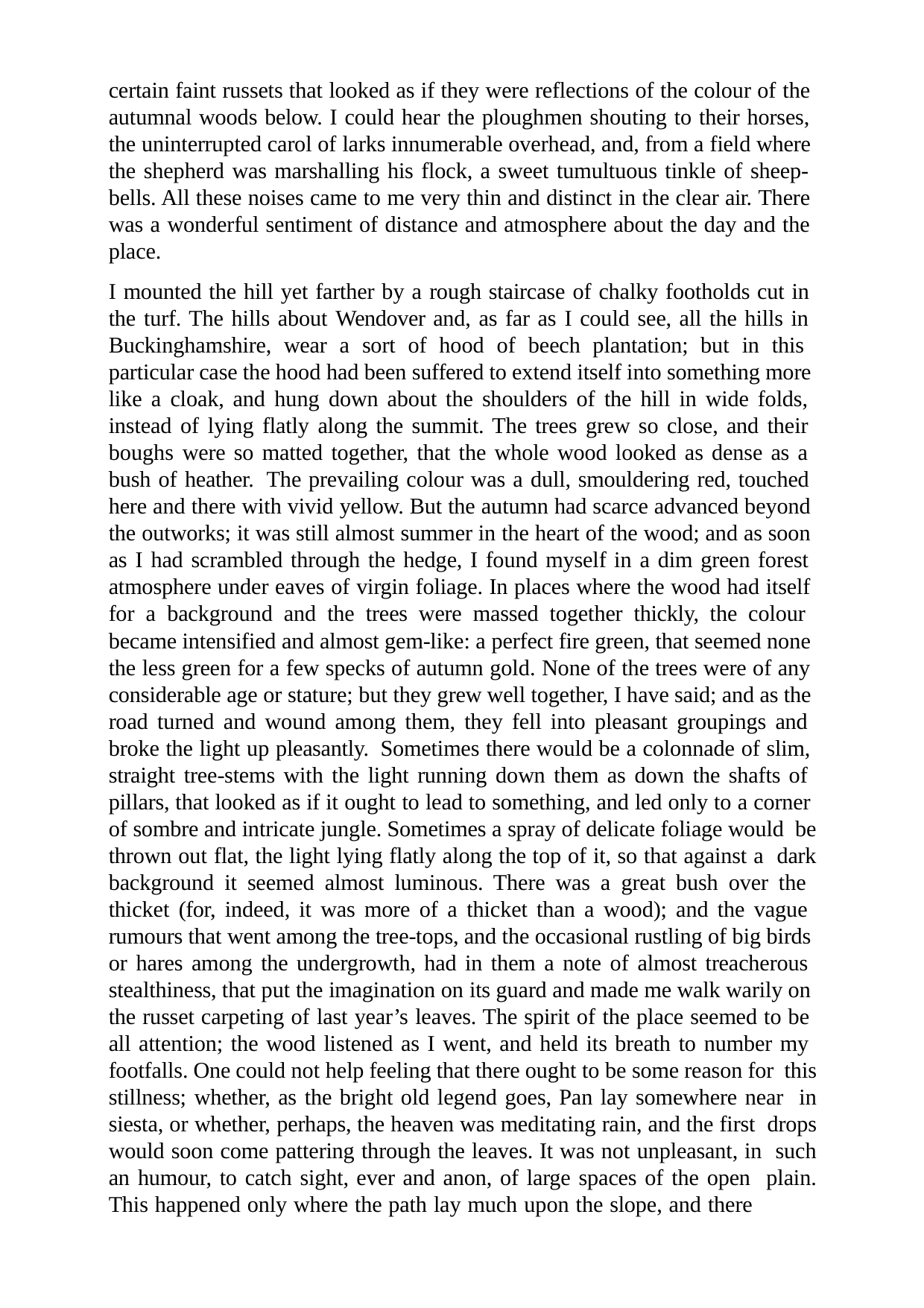

certain faint russets that looked as if they were reflections of the colour of the  autumnal woods below. I could hear the ploughmen shouting to their horses,  the uninterrupted carol of larks innumerable overhead, and, from a field where  the shepherd was marshalling his flock, a sweet tumultuous tinkle of sheep-  bells. All these noises came to me very thin and distinct in the clear air. There  was a wonderful sentiment of distance and atmosphere about the day and the  place.
I mounted the hill yet farther by a rough staircase of chalky footholds cut in  the turf. The hills about Wendover and, as far as I could see, all the hills in  Buckinghamshire, wear a sort of hood of beech plantation; but in this  particular case the hood had been suffered to extend itself into something more  like a cloak, and hung down about the shoulders of the hill in wide folds,  instead of lying flatly along the summit. The trees grew so close, and their  boughs were so matted together, that the whole wood looked as dense as a  bush of heather. The prevailing colour was a dull, smouldering red, touched  here and there with vivid yellow. But the autumn had scarce advanced beyond  the outworks; it was still almost summer in the heart of the wood; and as soon  as I had scrambled through the hedge, I found myself in a dim green forest  atmosphere under eaves of virgin foliage. In places where the wood had itself  for a background and the trees were massed together thickly, the colour  became intensified and almost gem-like: a perfect fire green, that seemed none  the less green for a few specks of autumn gold. None of the trees were of any  considerable age or stature; but they grew well together, I have said; and as the  road turned and wound among them, they fell into pleasant groupings and  broke the light up pleasantly. Sometimes there would be a colonnade of slim,  straight tree-stems with the light running down them as down the shafts of  pillars, that looked as if it ought to lead to something, and led only to a corner  of sombre and intricate jungle. Sometimes a spray of delicate foliage would  be thrown out flat, the light lying flatly along the top of it, so that against a  dark background it seemed almost luminous. There was a great bush over the  thicket (for, indeed, it was more of a thicket than a wood); and the vague  rumours that went among the tree-tops, and the occasional rustling of big birds  or hares among the undergrowth, had in them a note of almost treacherous  stealthiness, that put the imagination on its guard and made me walk warily on  the russet carpeting of last year’s leaves. The spirit of the place seemed to be  all attention; the wood listened as I went, and held its breath to number my  footfalls. One could not help feeling that there ought to be some reason for  this stillness; whether, as the bright old legend goes, Pan lay somewhere near  in siesta, or whether, perhaps, the heaven was meditating rain, and the first  drops would soon come pattering through the leaves. It was not unpleasant, in  such an humour, to catch sight, ever and anon, of large spaces of the open  plain. This happened only where the path lay much upon the slope, and there